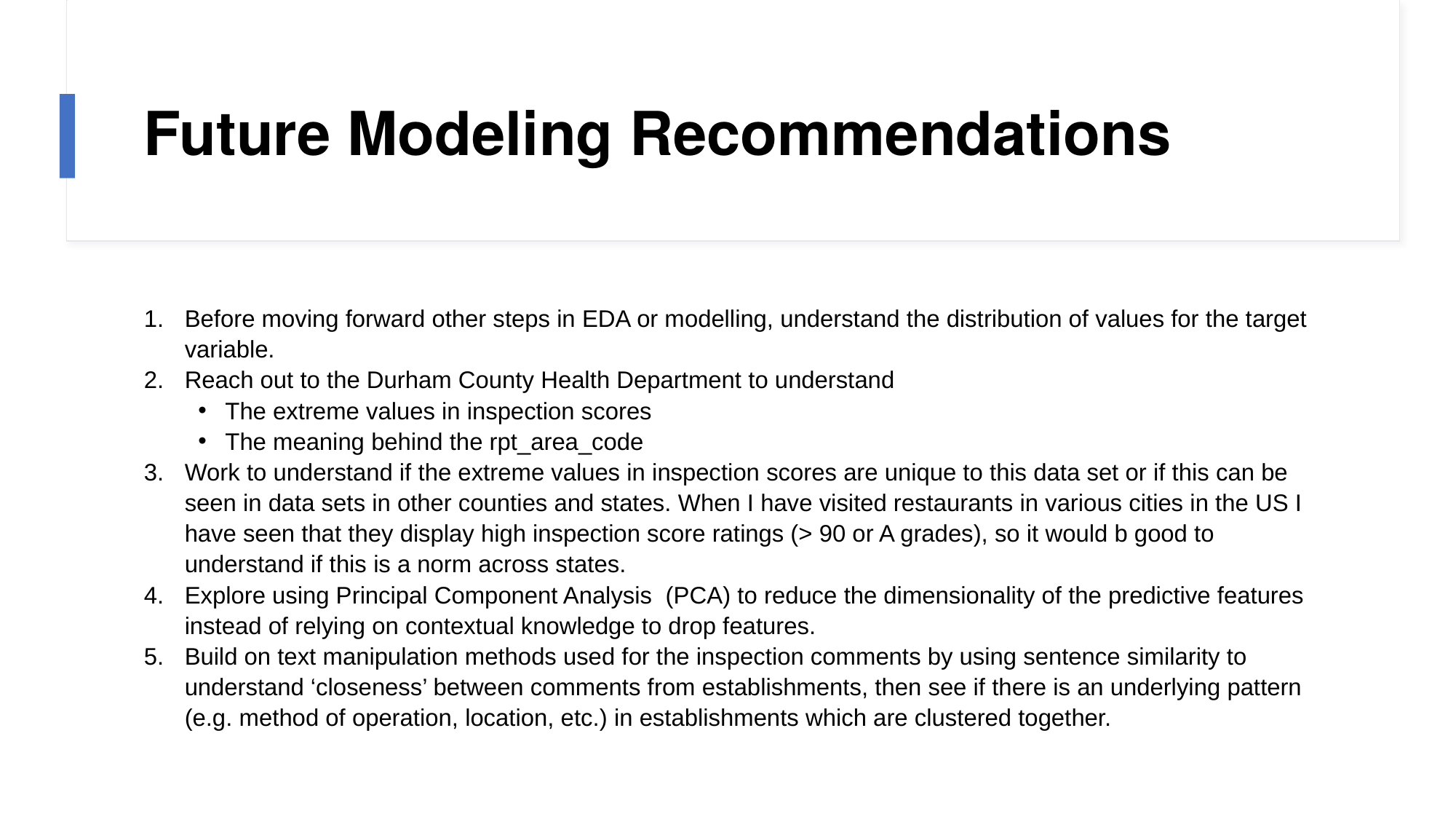

# Future Modeling Recommendations
Before moving forward other steps in EDA or modelling, understand the distribution of values for the target variable.
Reach out to the Durham County Health Department to understand
The extreme values in inspection scores
The meaning behind the rpt_area_code
Work to understand if the extreme values in inspection scores are unique to this data set or if this can be seen in data sets in other counties and states. When I have visited restaurants in various cities in the US I have seen that they display high inspection score ratings (> 90 or A grades), so it would b good to understand if this is a norm across states.
Explore using Principal Component Analysis  (PCA) to reduce the dimensionality of the predictive features instead of relying on contextual knowledge to drop features.
Build on text manipulation methods used for the inspection comments by using sentence similarity to understand ‘closeness’ between comments from establishments, then see if there is an underlying pattern (e.g. method of operation, location, etc.) in establishments which are clustered together.